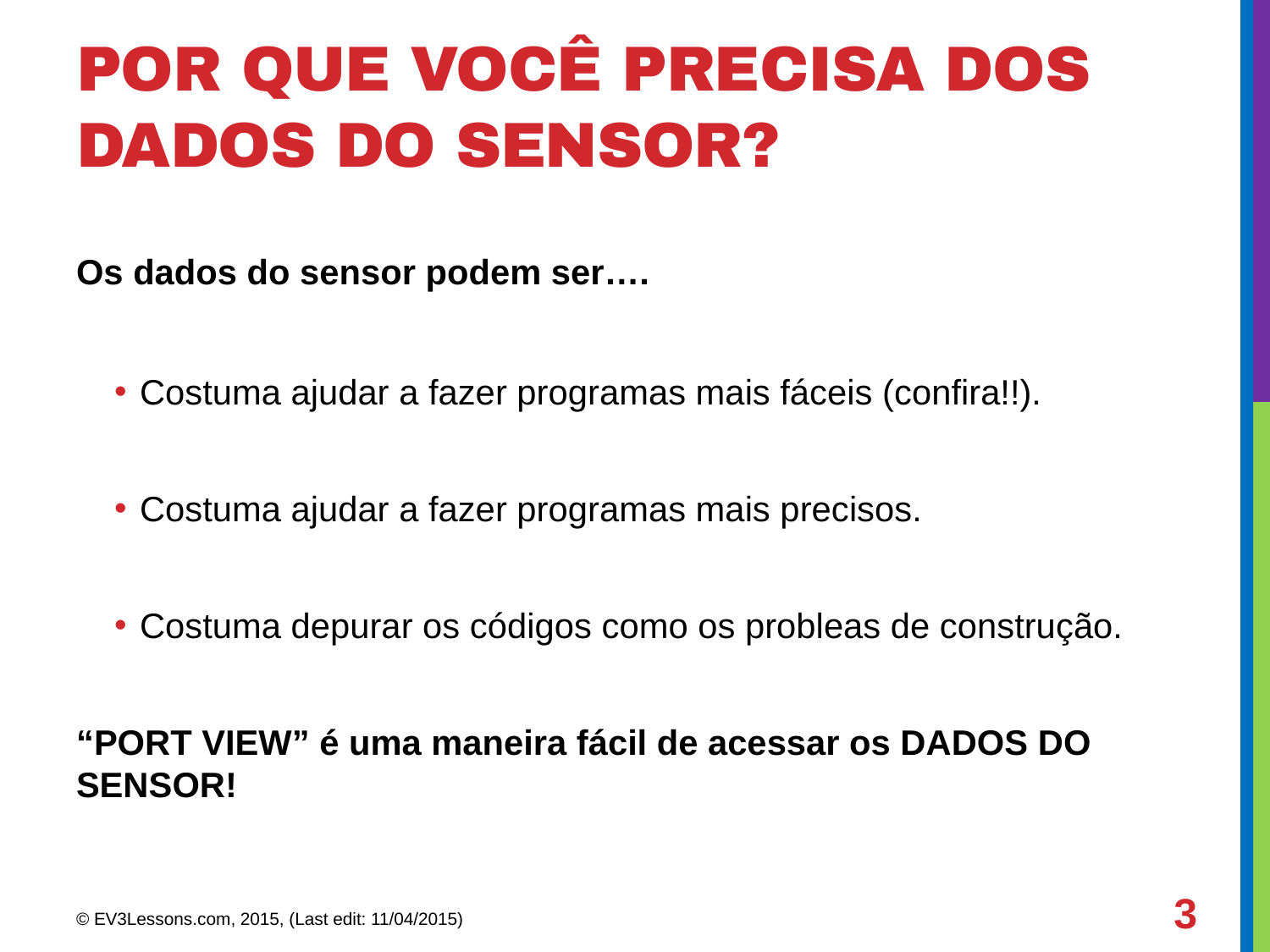

# Por que você precisa dos dados do sensor?
Os dados do sensor podem ser….

Costuma ajudar a fazer programas mais fáceis (confira!!).

Costuma ajudar a fazer programas mais precisos.

Costuma depurar os códigos como os probleas de construção.

“PORT VIEW” é uma maneira fácil de acessar os DADOS DO SENSOR!

3
© EV3Lessons.com, 2015, (Last edit: 11/04/2015)